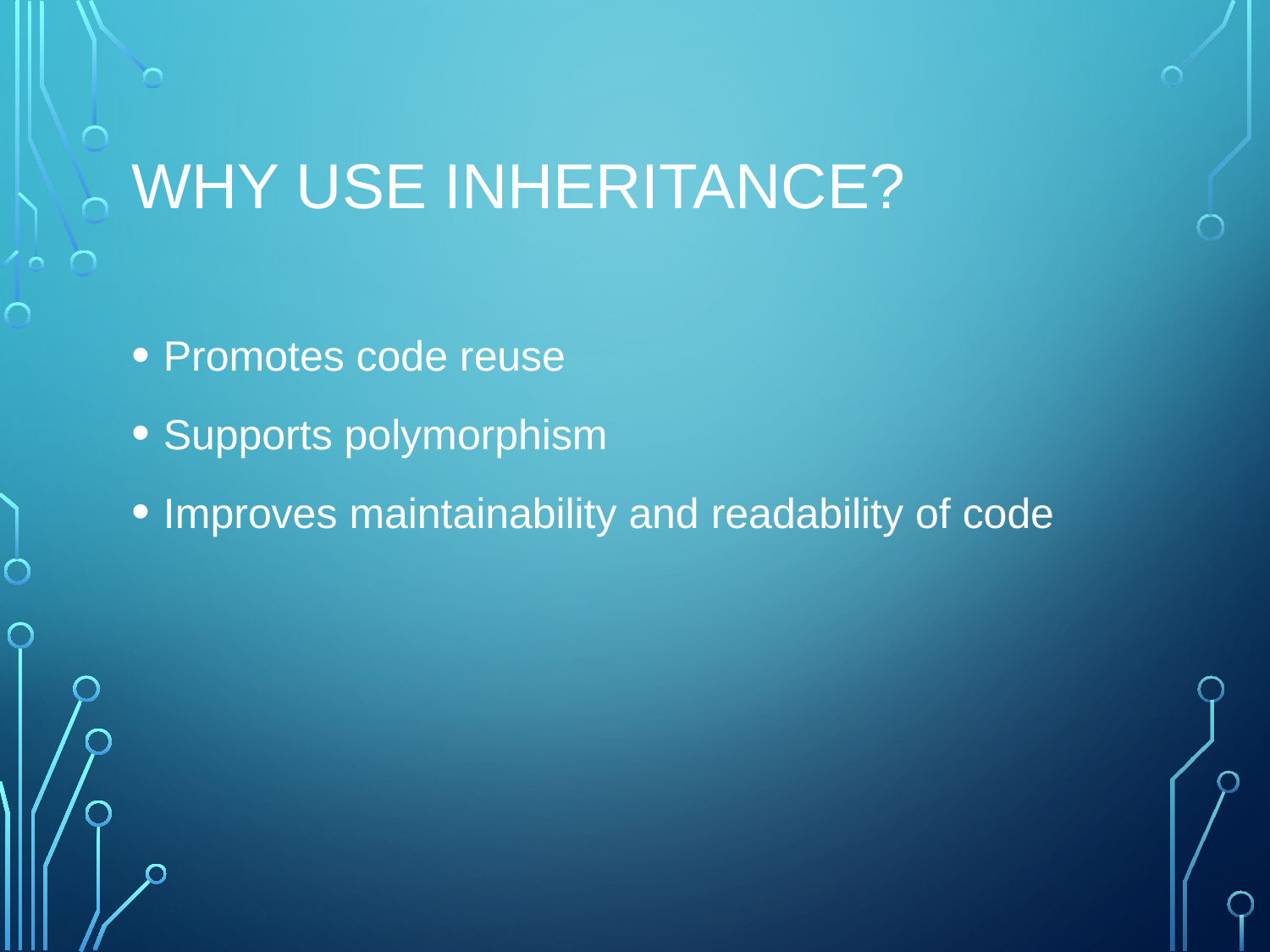

# Why Use Inheritance?
Promotes code reuse
Supports polymorphism
Improves maintainability and readability of code